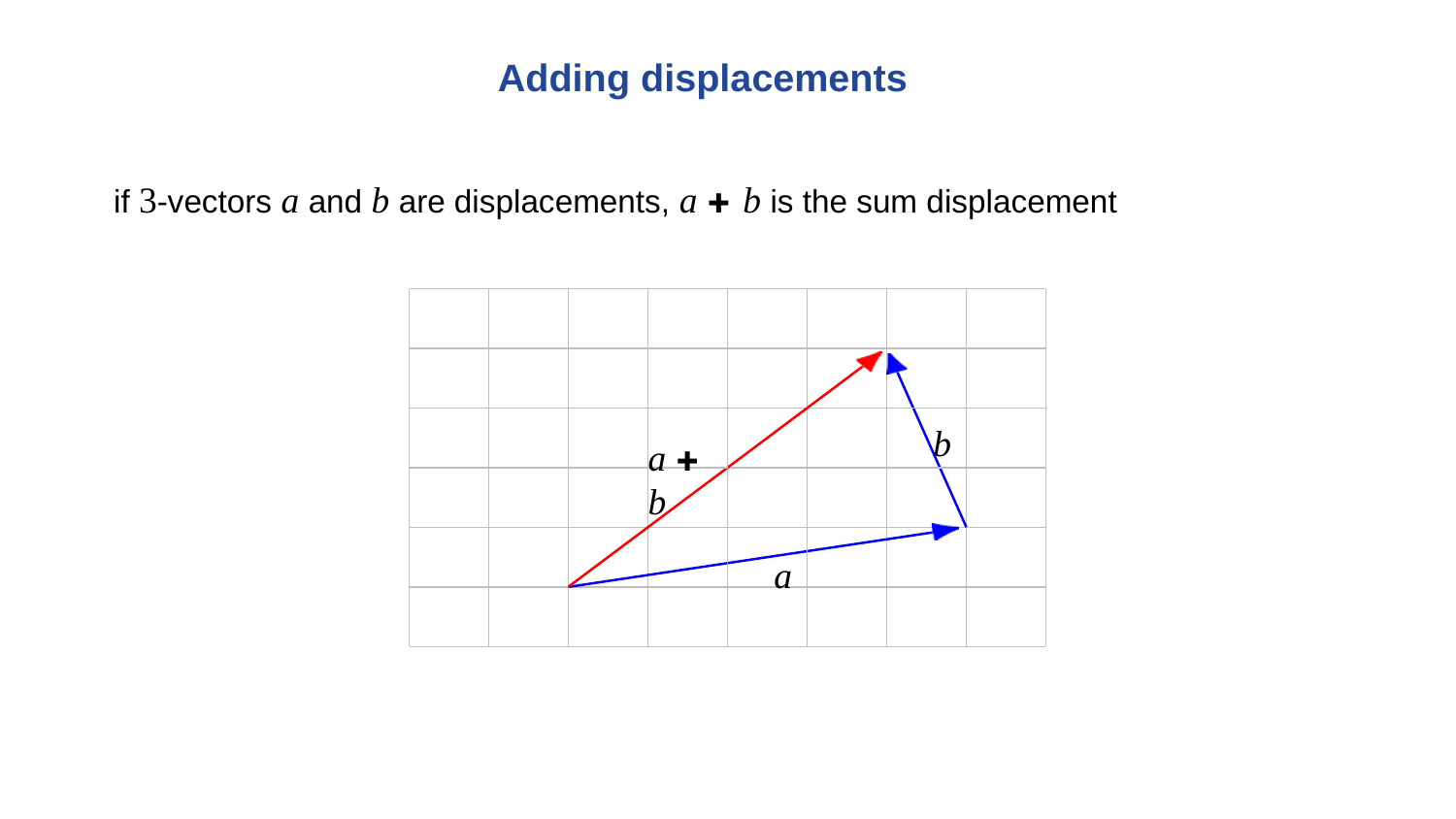

Adding displacements
# if 3-vectors a and b are displacements, a + b is the sum displacement

a + b
b

a